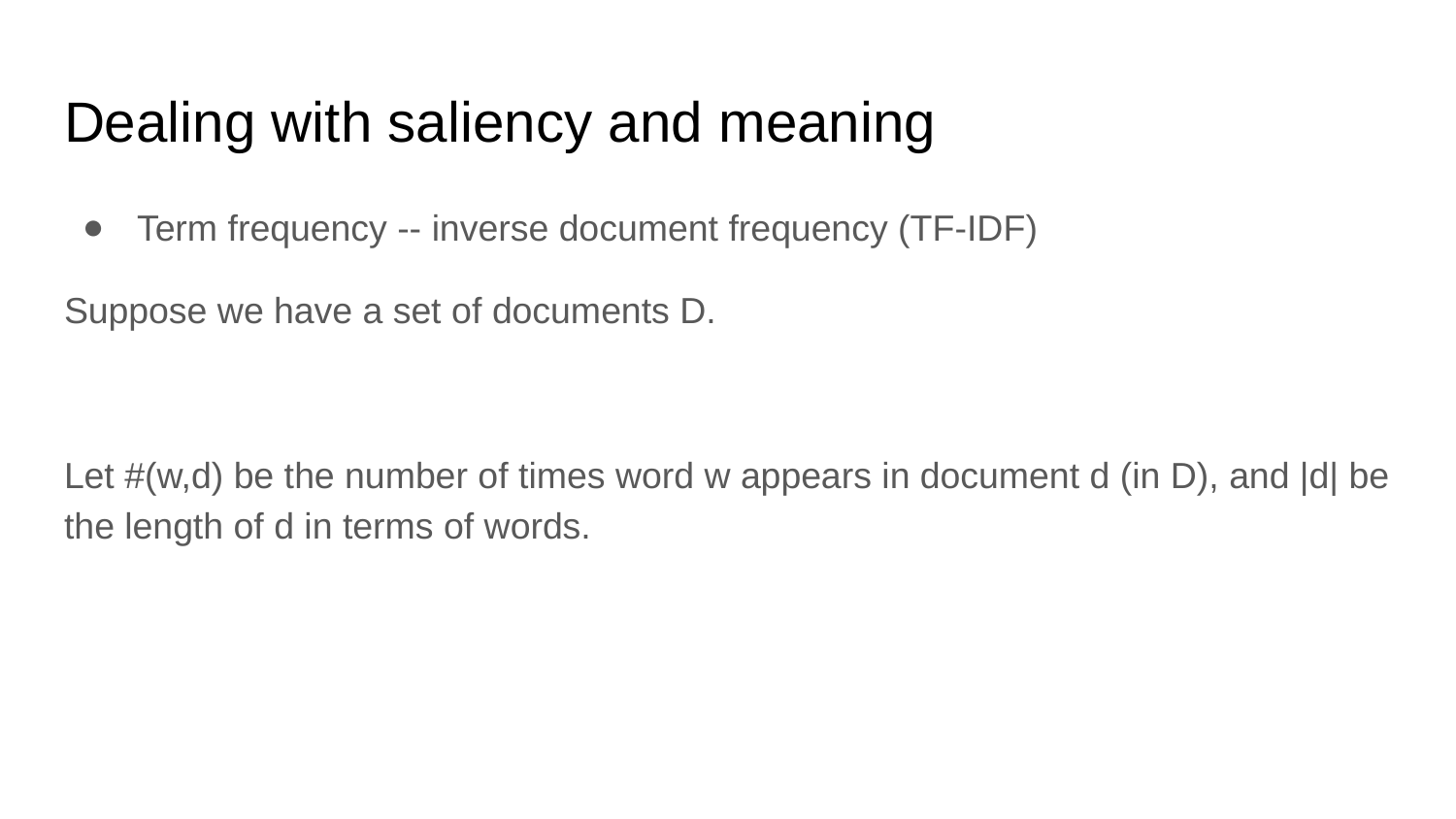

# Dealing with saliency and meaning
Term frequency -- inverse document frequency (TF-IDF)
Suppose we have a set of documents D.

Let #(w,d) be the number of times word w appears in document d (in D), and |d| be the length of d in terms of words.